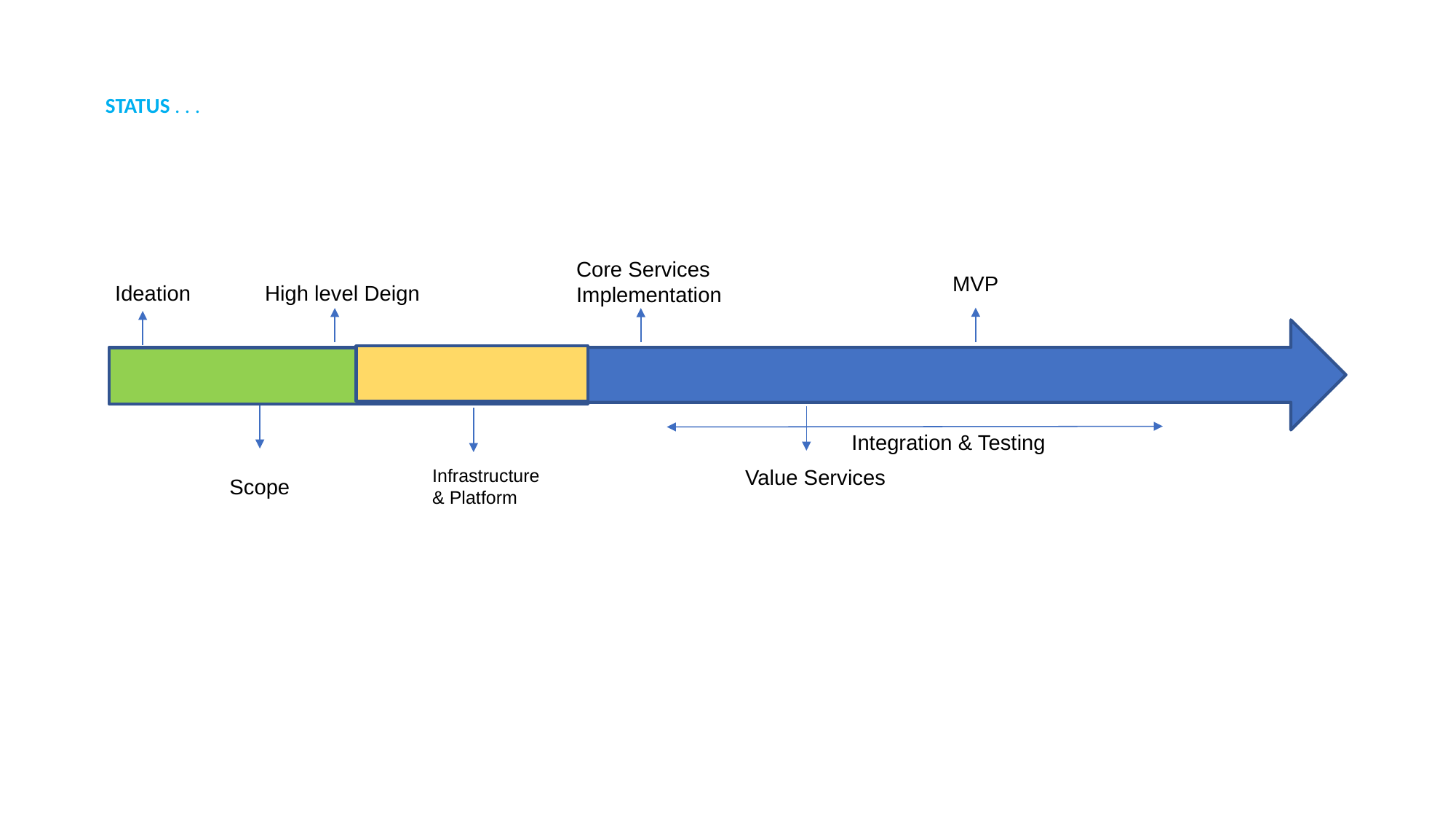

STATUS . . .

Core Services
Implementation
MVP
Ideation
High level Deign

Integration & Testing
Infrastructure
& Platform
Value Services
Scope